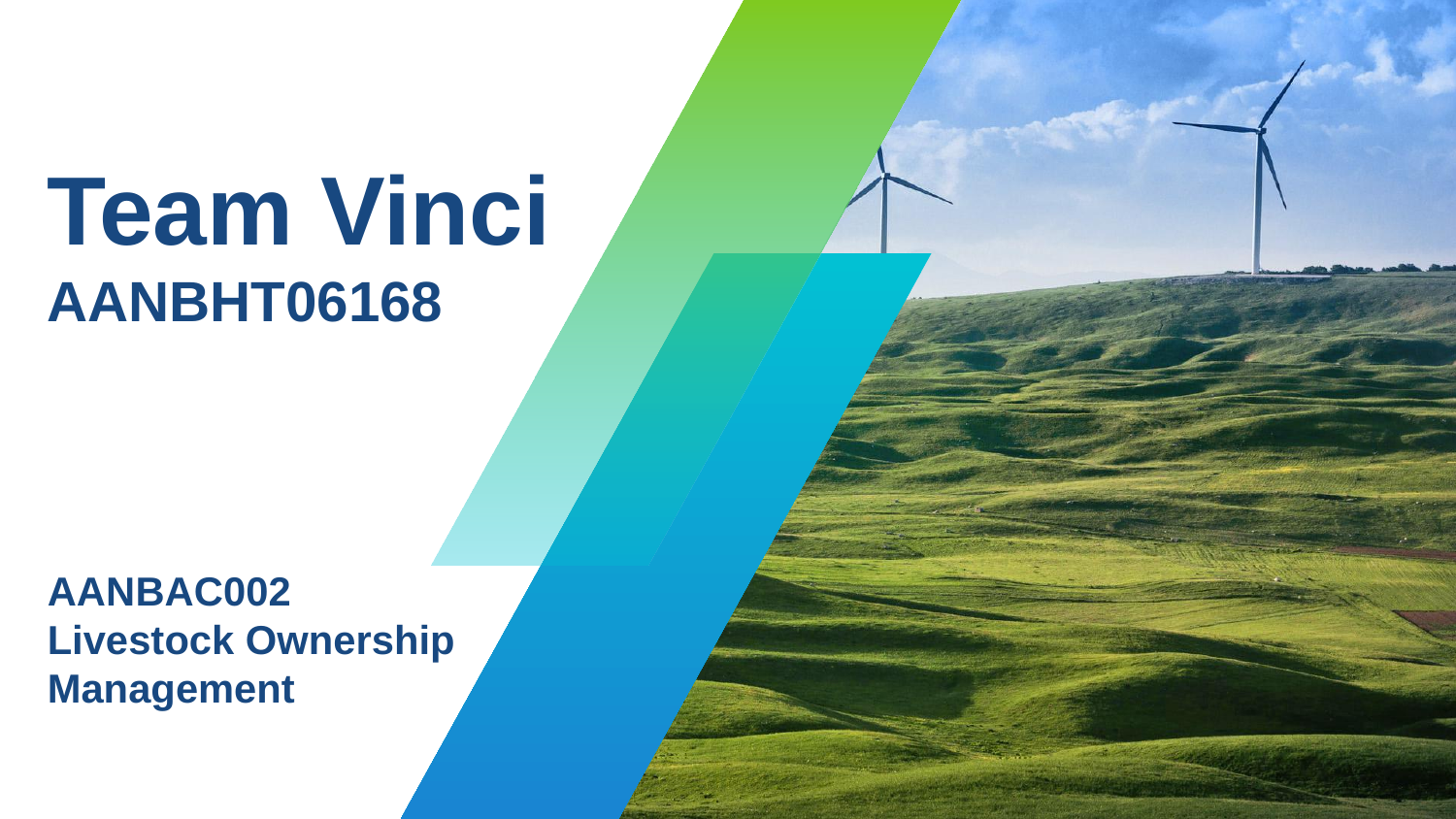

# Team Vinci AANBHT06168 AANBAC002 Livestock Ownership Management